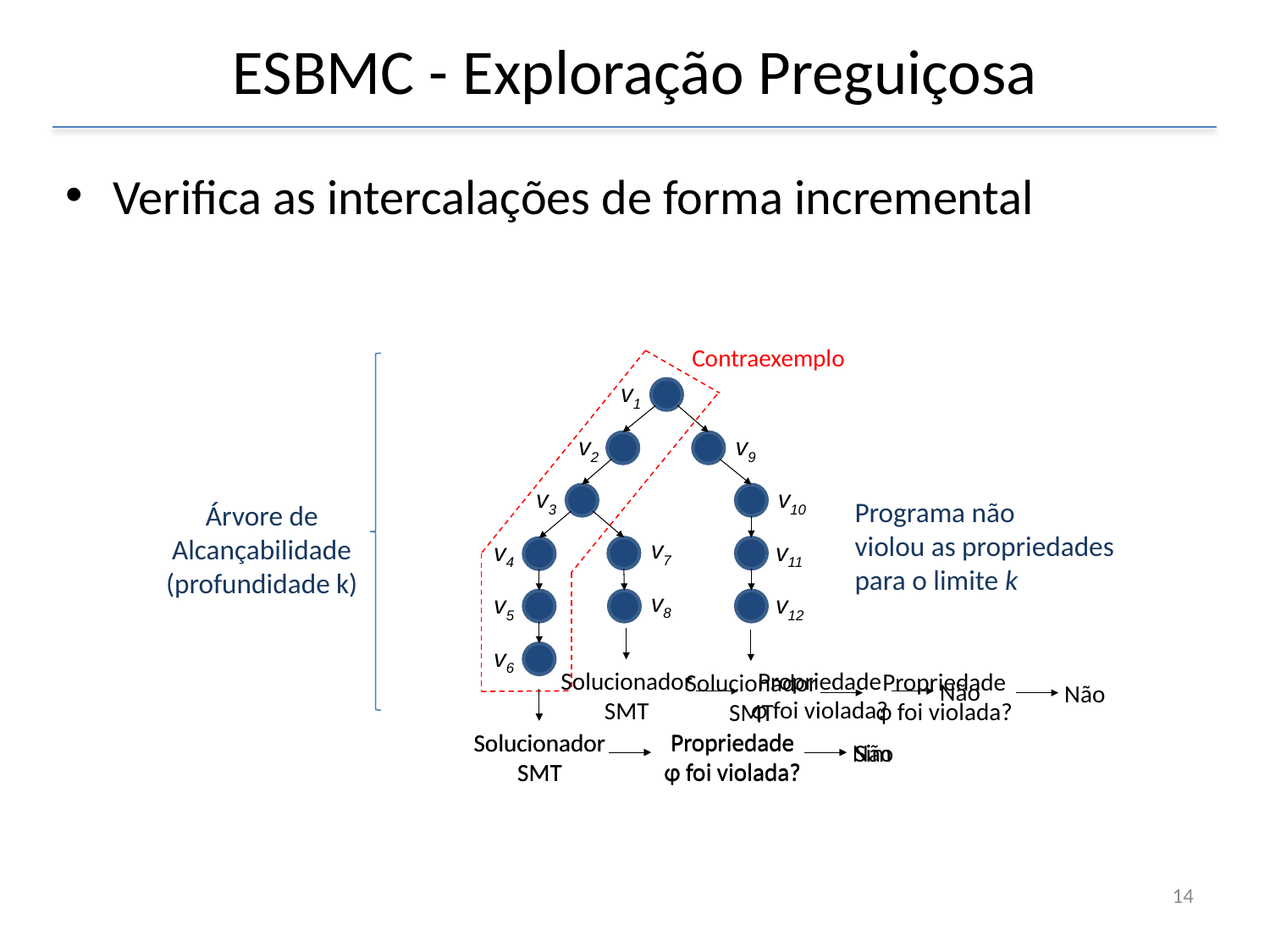

# ESBMC - Exploração Preguiçosa
Verifica as intercalações de forma incremental

Contraexemplo

v1

v2
v9

v3
v10

Programa não
violou as propriedades
para o limite k
Árvore de
Alcançabilidade
(profundidade k)
v7
v11
v4

v8
v5
v12

v6

Propriedade
φ foi violada?
Solucionador
SMT
Propriedade
φ foi violada?
Solucionador
SMT
Não
Não
Propriedade
φ foi violada?
Solucionador
SMT
Solucionador
SMT
Propriedade
φ foi violada?
Sim
Não
14